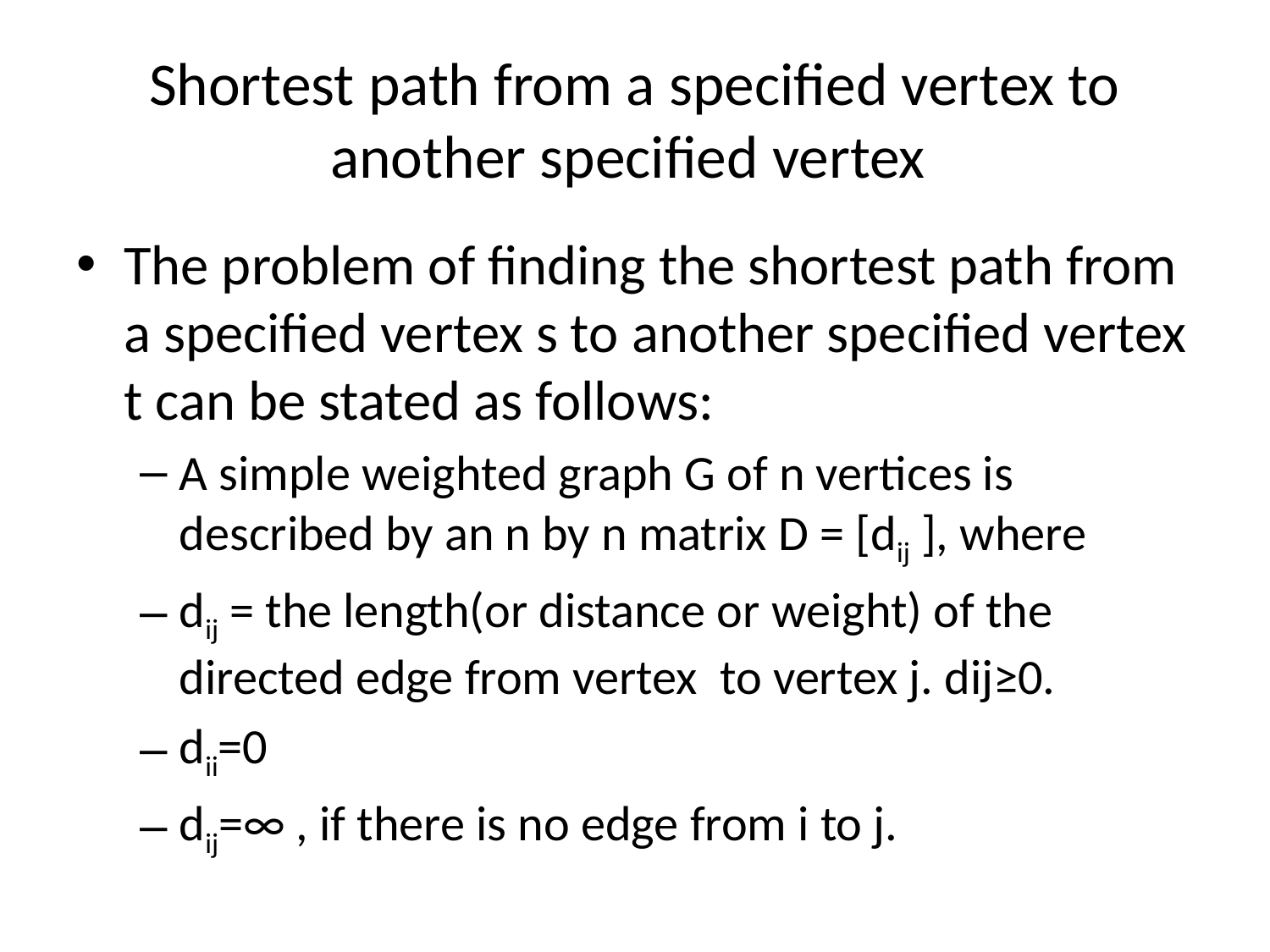

# Shortest path from a specified vertex to another specified vertex
The problem of finding the shortest path from a specified vertex s to another specified vertex t can be stated as follows:
A simple weighted graph G of n vertices is described by an n by n matrix D = [dij ], where
dij = the length(or distance or weight) of the directed edge from vertex  to vertex j. dij≥0.
dii=0
dij=∞ , if there is no edge from i to j.